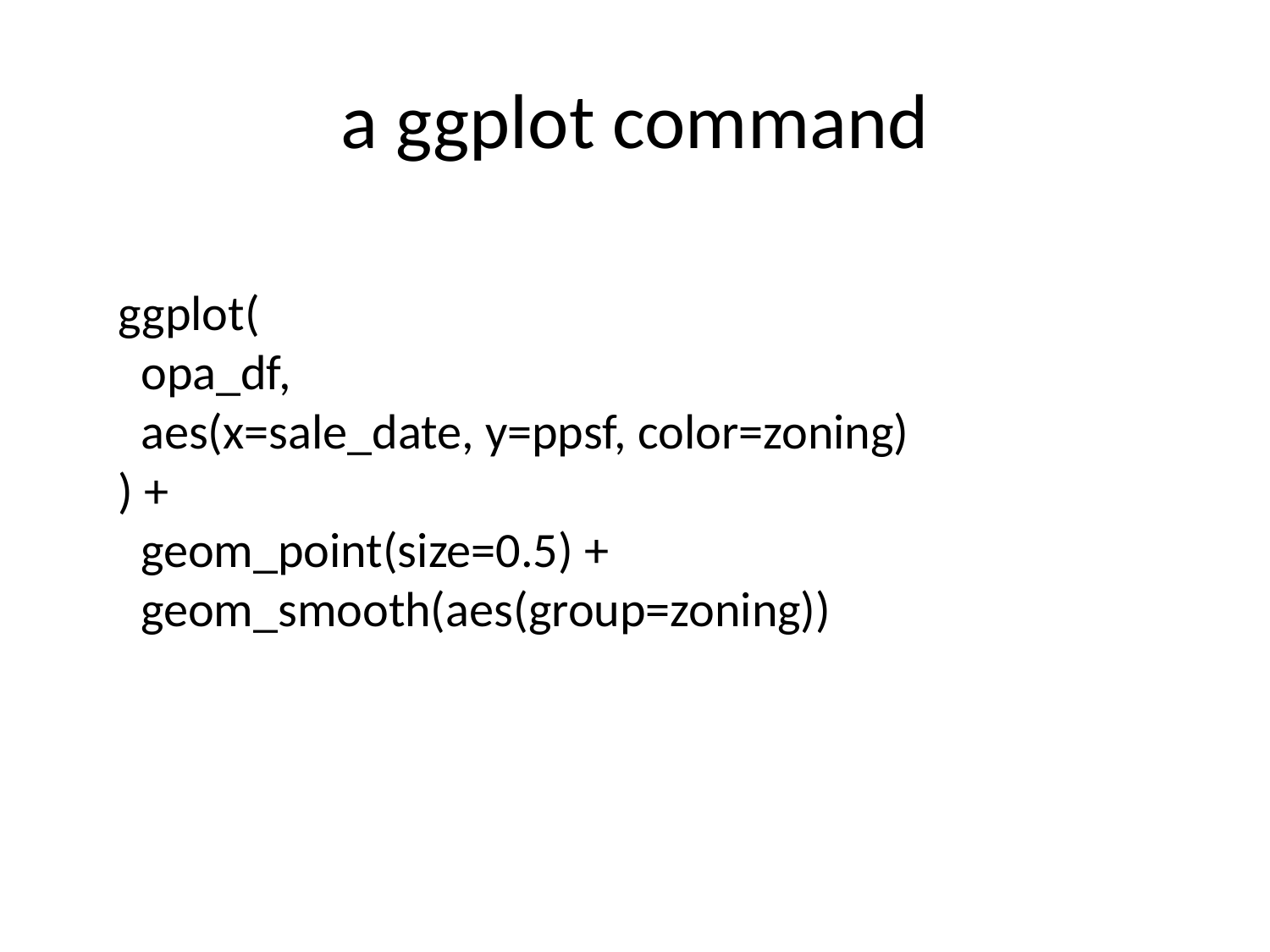

# a ggplot command
ggplot(
  opa_df,
  aes(x=sale_date, y=ppsf, color=zoning)
) +
  geom_point(size=0.5) +
  geom_smooth(aes(group=zoning))